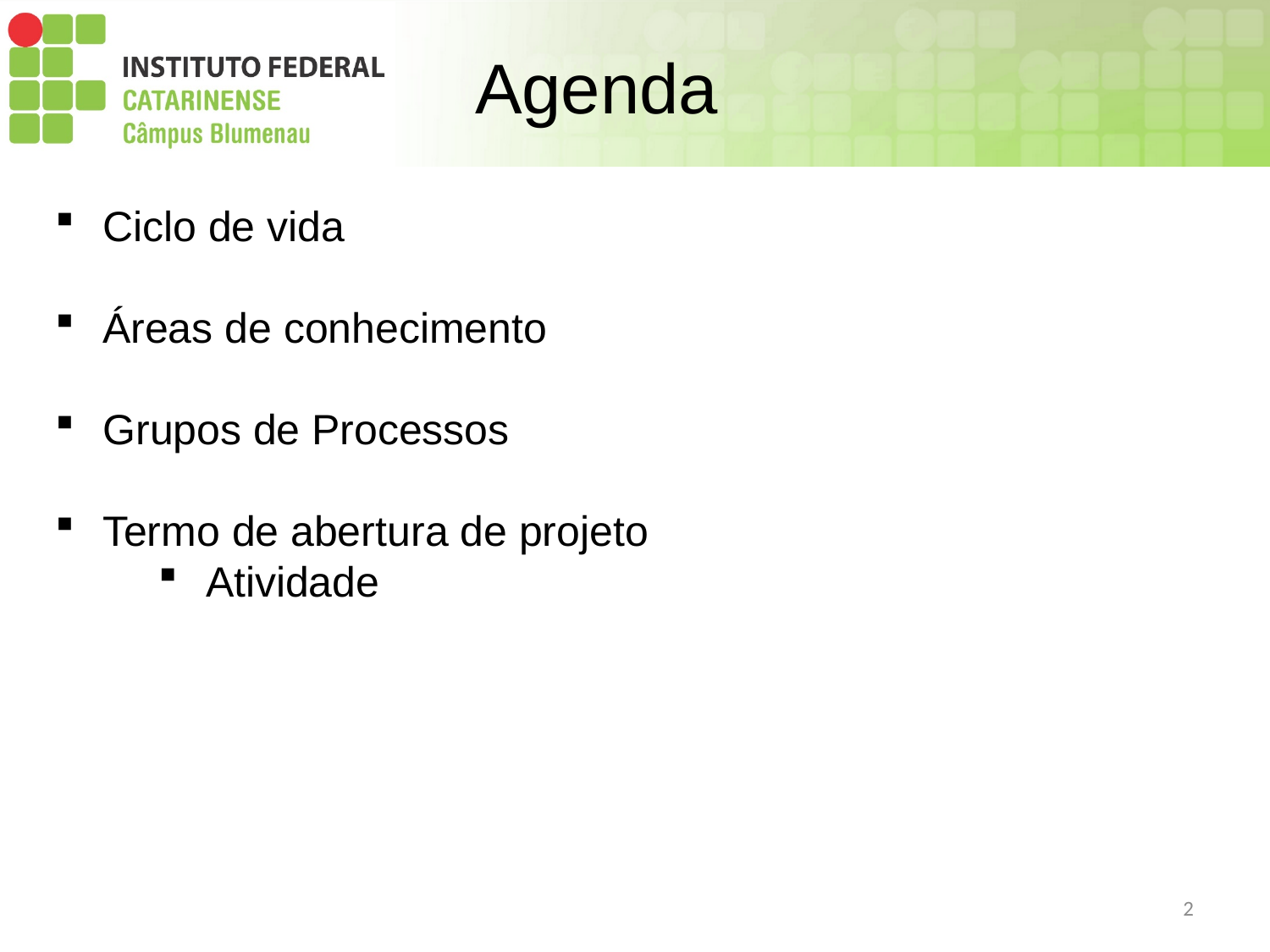

# Agenda
Ciclo de vida

Áreas de conhecimento

Grupos de Processos

Termo de abertura de projeto
Atividade

2